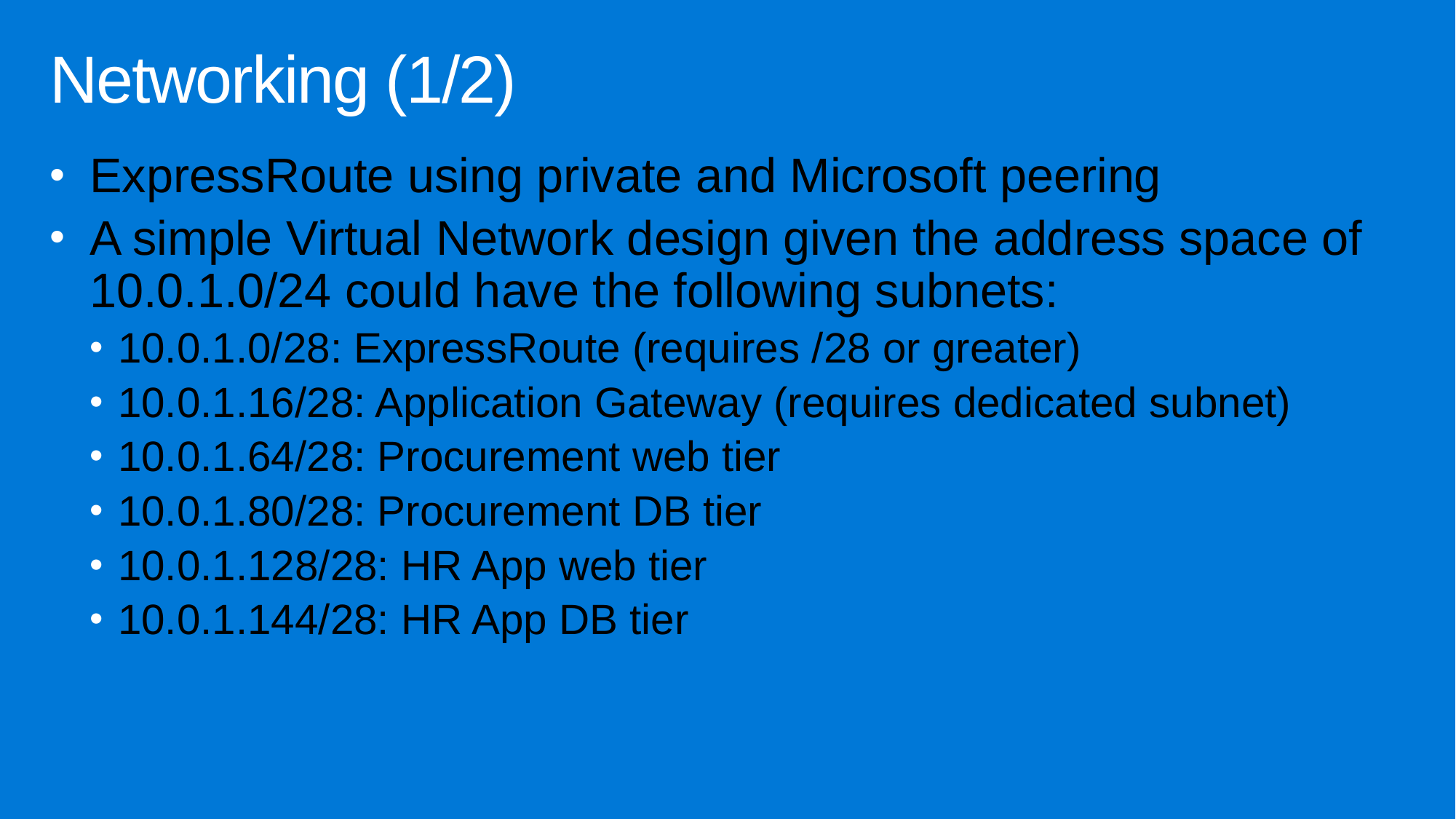

# Networking (1/2)
ExpressRoute using private and Microsoft peering
A simple Virtual Network design given the address space of 10.0.1.0/24 could have the following subnets:
10.0.1.0/28: ExpressRoute (requires /28 or greater)
10.0.1.16/28: Application Gateway (requires dedicated subnet)
10.0.1.64/28: Procurement web tier
10.0.1.80/28: Procurement DB tier
10.0.1.128/28: HR App web tier
10.0.1.144/28: HR App DB tier